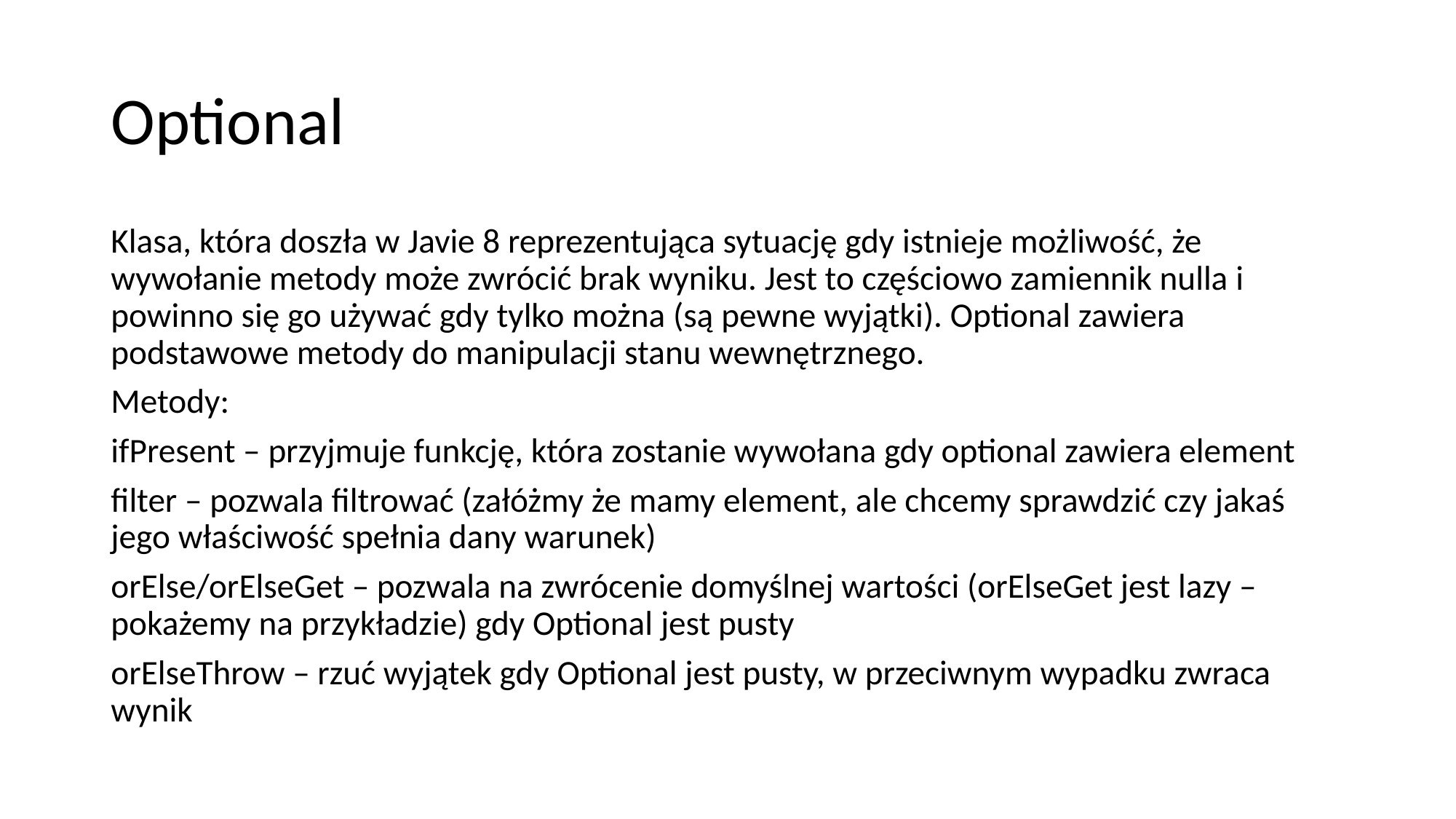

# Optional
Klasa, która doszła w Javie 8 reprezentująca sytuację gdy istnieje możliwość, że wywołanie metody może zwrócić brak wyniku. Jest to częściowo zamiennik nulla i powinno się go używać gdy tylko można (są pewne wyjątki). Optional zawiera podstawowe metody do manipulacji stanu wewnętrznego.
Metody:
ifPresent – przyjmuje funkcję, która zostanie wywołana gdy optional zawiera element
filter – pozwala filtrować (załóżmy że mamy element, ale chcemy sprawdzić czy jakaś jego właściwość spełnia dany warunek)
orElse/orElseGet – pozwala na zwrócenie domyślnej wartości (orElseGet jest lazy – pokażemy na przykładzie) gdy Optional jest pusty
orElseThrow – rzuć wyjątek gdy Optional jest pusty, w przeciwnym wypadku zwraca wynik